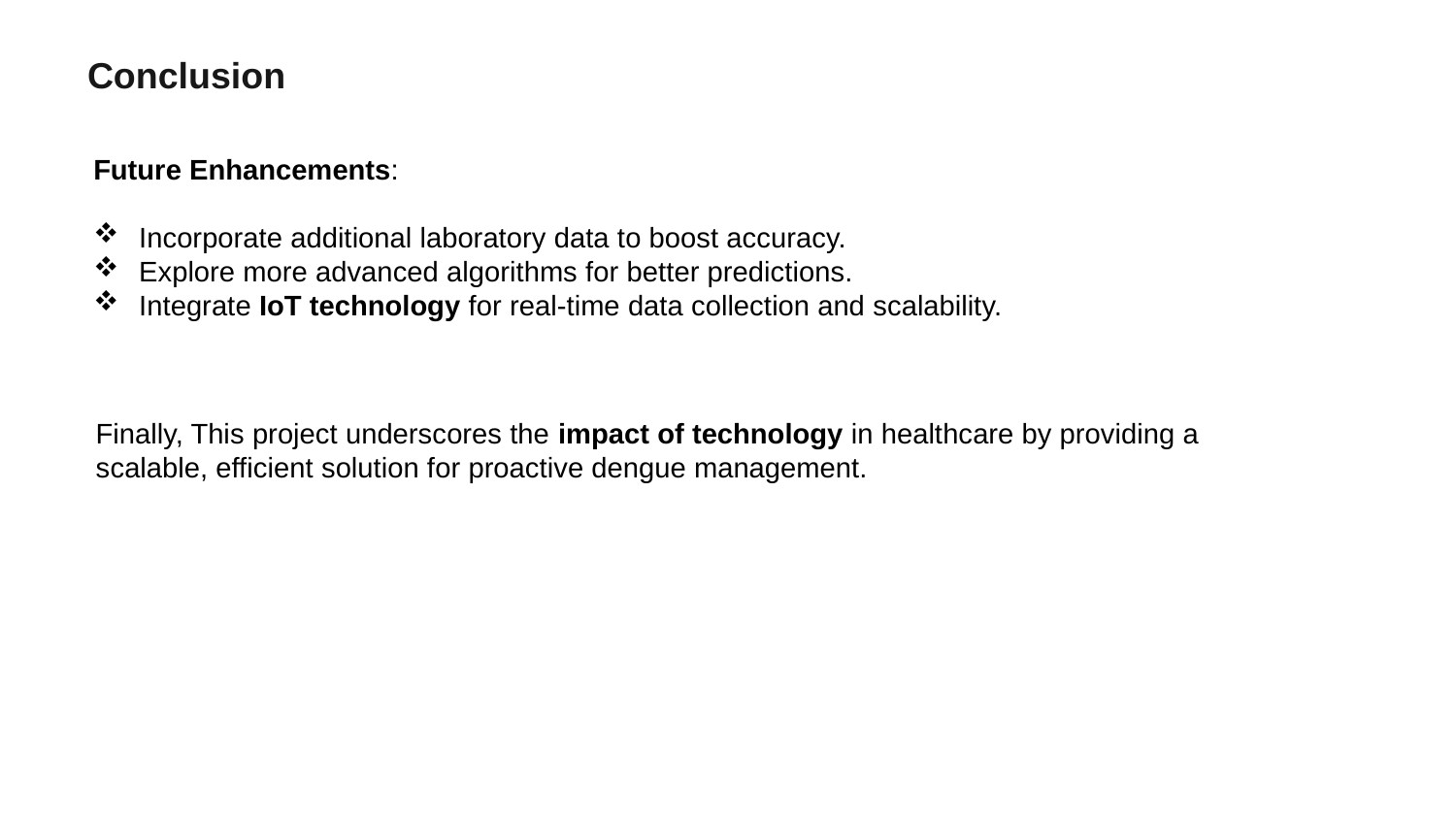

Conclusion
Future Enhancements:

Incorporate additional laboratory data to boost accuracy.
Explore more advanced algorithms for better predictions.
Integrate IoT technology for real-time data collection and scalability.
Finally, This project underscores the impact of technology in healthcare by providing a scalable, efficient solution for proactive dengue management.